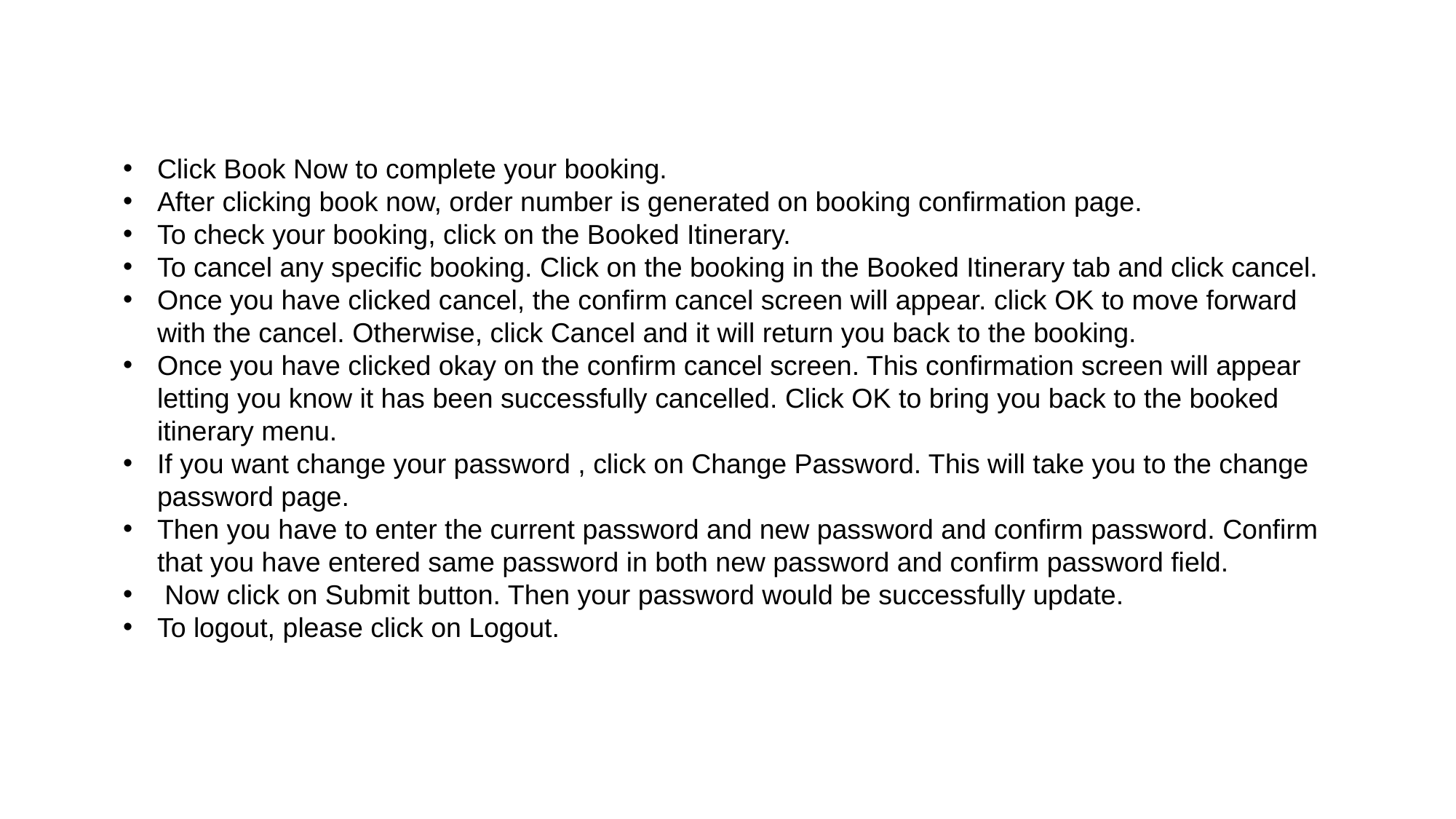

Click Book Now to complete your booking.
After clicking book now, order number is generated on booking confirmation page.
To check your booking, click on the Booked Itinerary.
To cancel any specific booking. Click on the booking in the Booked Itinerary tab and click cancel.
Once you have clicked cancel, the confirm cancel screen will appear. click OK to move forward with the cancel. Otherwise, click Cancel and it will return you back to the booking.
Once you have clicked okay on the confirm cancel screen. This confirmation screen will appear letting you know it has been successfully cancelled. Click OK to bring you back to the booked itinerary menu.
If you want change your password , click on Change Password. This will take you to the change password page.
Then you have to enter the current password and new password and confirm password. Confirm that you have entered same password in both new password and confirm password field.
 Now click on Submit button. Then your password would be successfully update.
To logout, please click on Logout.